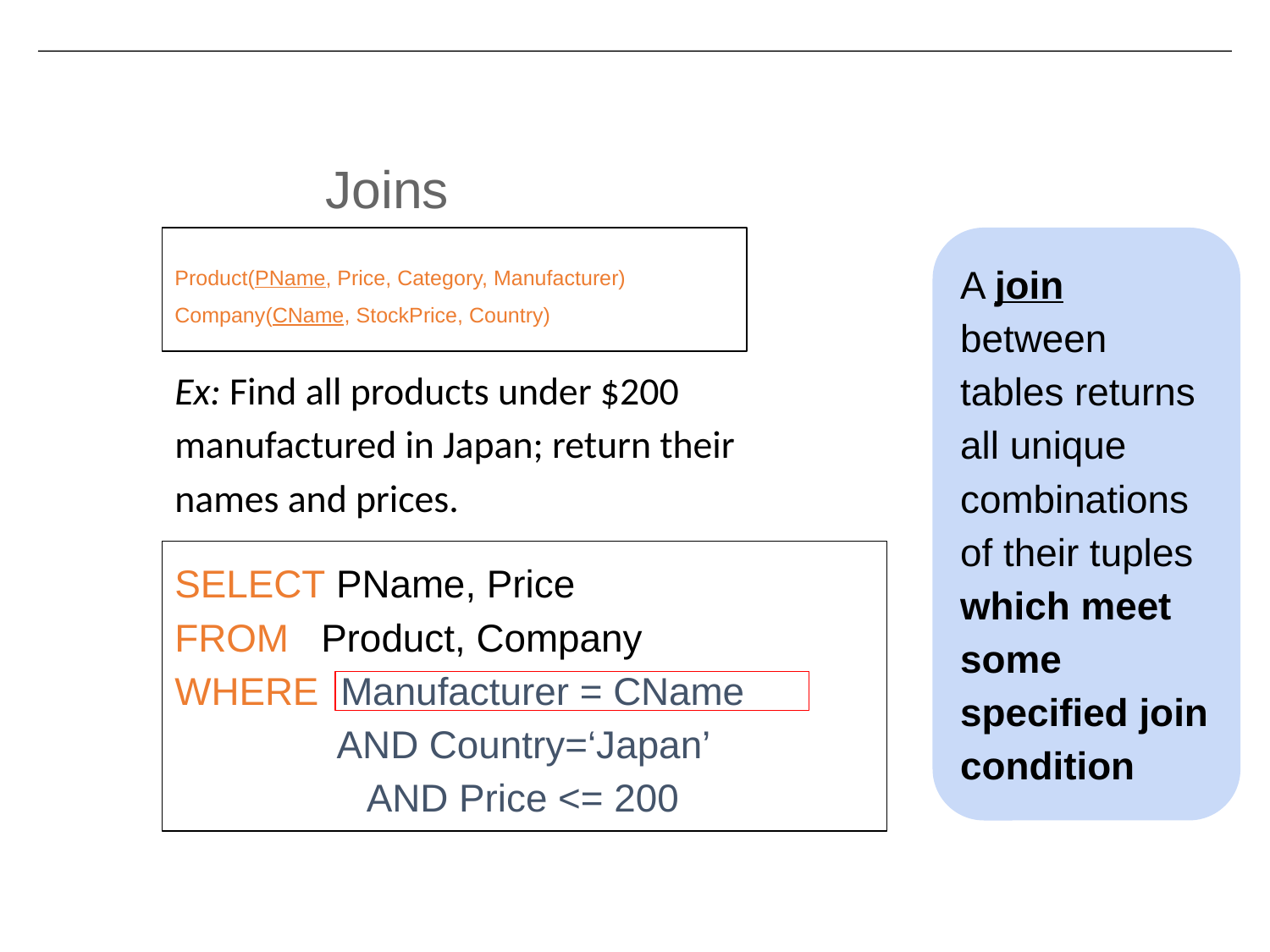

Joins

Product(PName, Price, Category, Manufacturer)
Company(CName, StockPrice, Country)

A join between tables returns all unique combinations of their tuples which meet some specified join condition

Ex: Find all products under $200 manufactured in Japan; return their names and prices.

SELECT PName, Price
FROM   Product, Company
WHERE  Manufacturer = CName
               AND Country=‘Japan’
   	      AND Price <= 200